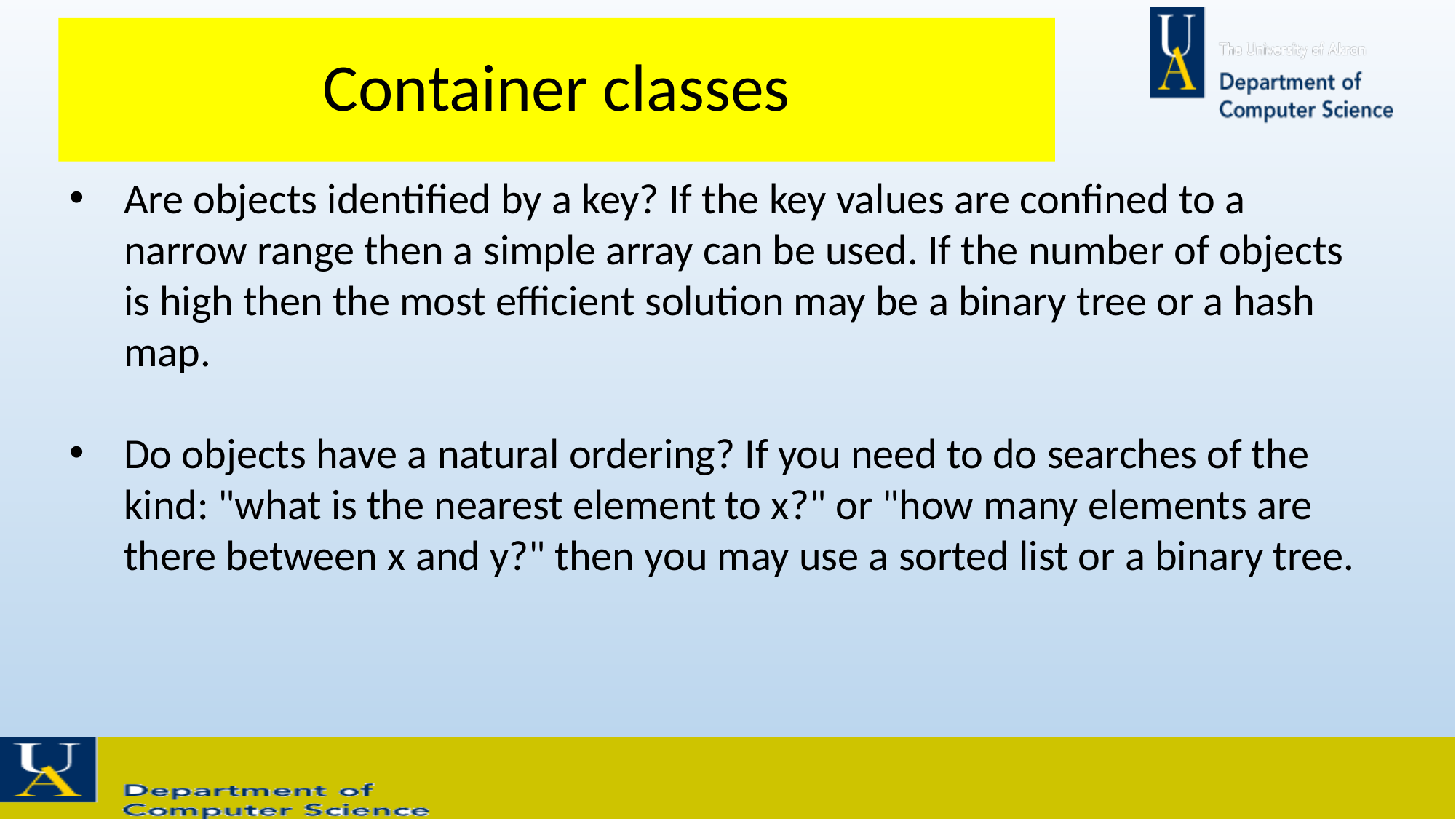

# Container classes
Are objects identified by a key? If the key values are confined to a narrow range then a simple array can be used. If the number of objects is high then the most efficient solution may be a binary tree or a hash map.

Do objects have a natural ordering? If you need to do searches of the kind: "what is the nearest element to x?" or "how many elements are there between x and y?" then you may use a sorted list or a binary tree.